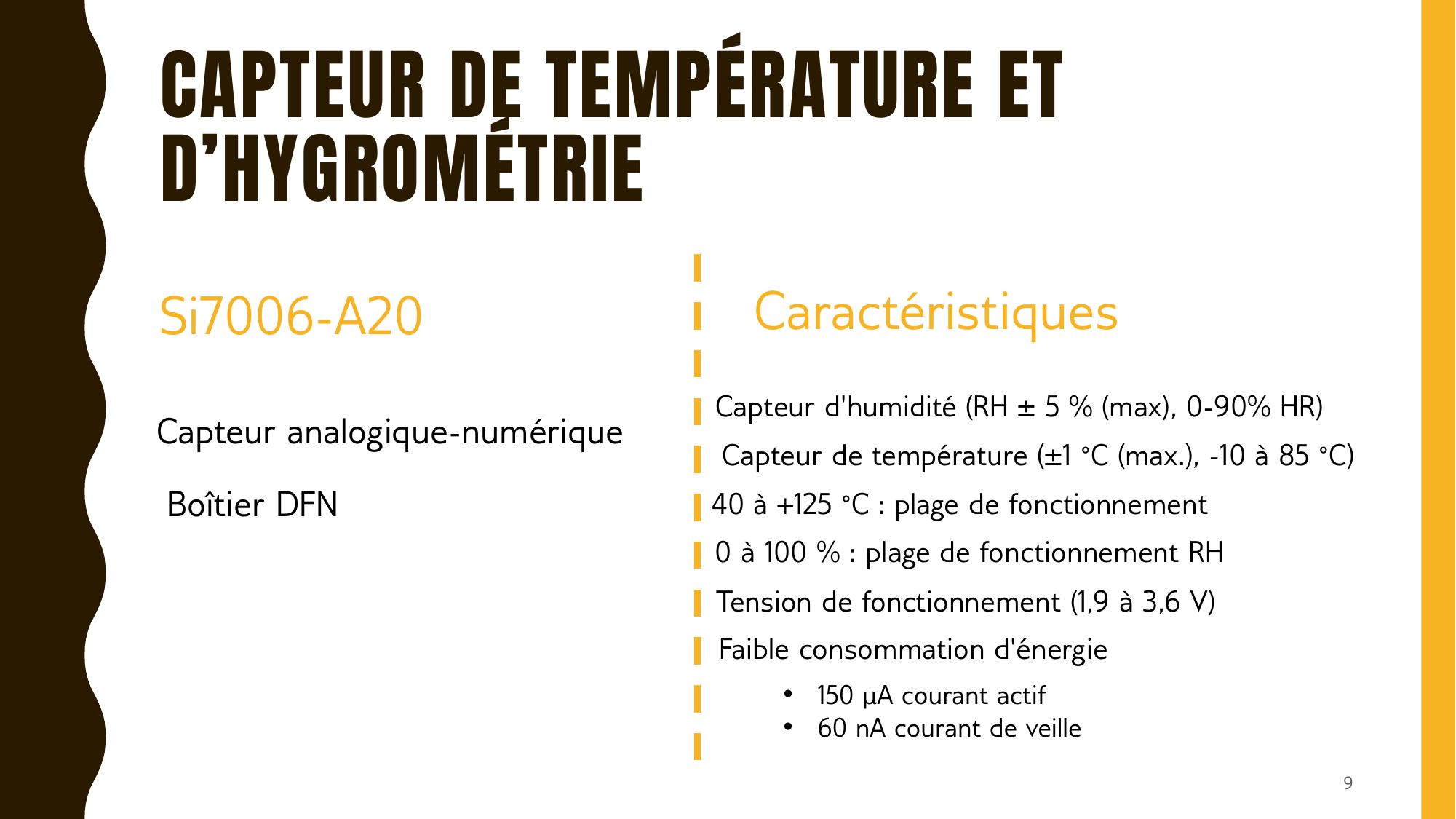

# Capteur de température et d’hygrométrie
Caractéristiques
Si7006-A20
Capteur d'humidité (RH ± 5 % (max), 0-90% HR)
Capteur analogique-numérique
Capteur de température (±1 °C (max.), -10 à 85 °C)
Boîtier DFN
40 à +125 °C : plage de fonctionnement
0 à 100 % : plage de fonctionnement RH
Tension de fonctionnement (1,9 à 3,6 V)
Faible consommation d'énergie
150 µA courant actif
60 nA courant de veille
9